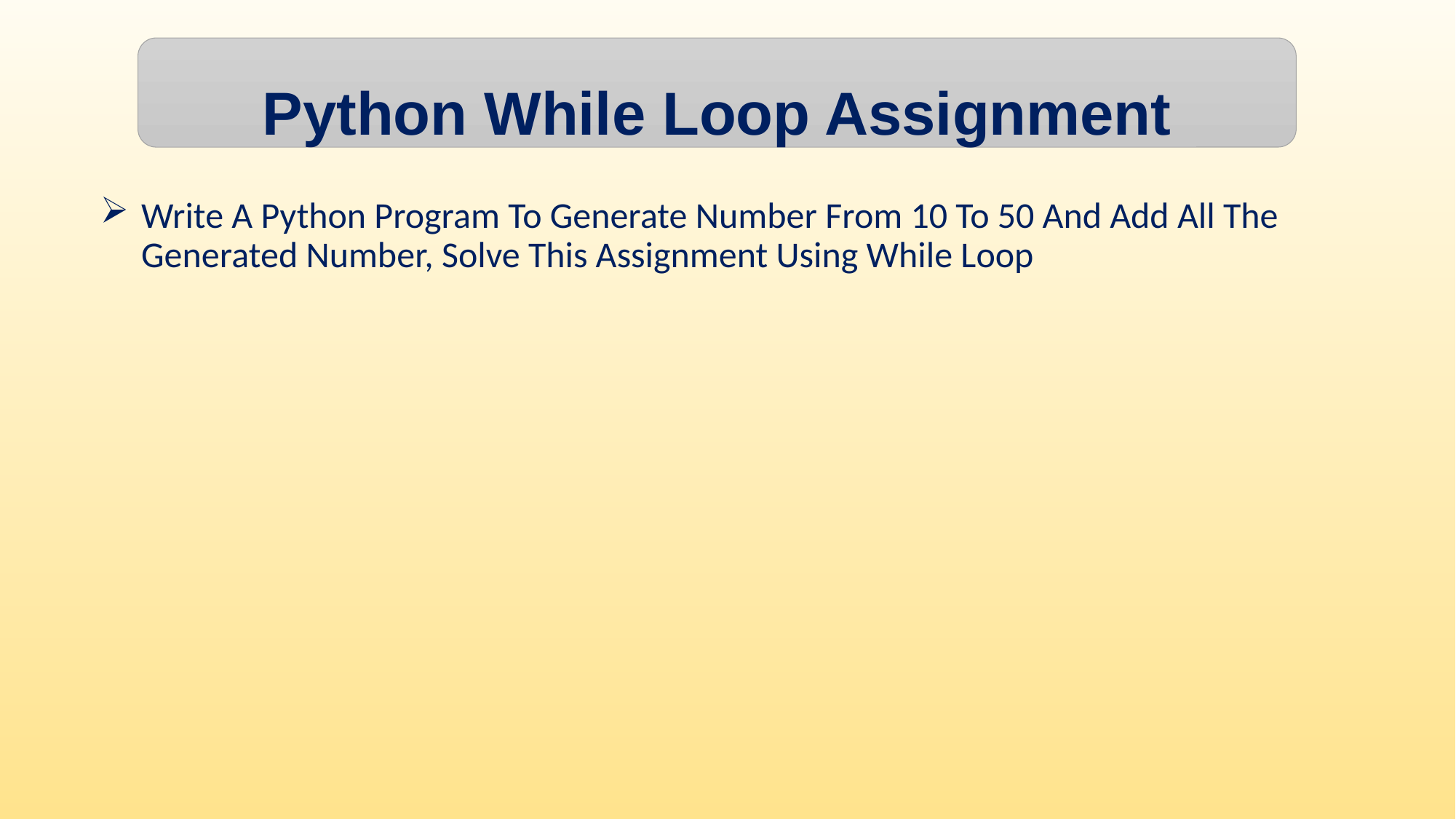

Python While Loop Assignment
Write A Python Program To Generate Number From 10 To 50 And Add All The Generated Number, Solve This Assignment Using While Loop